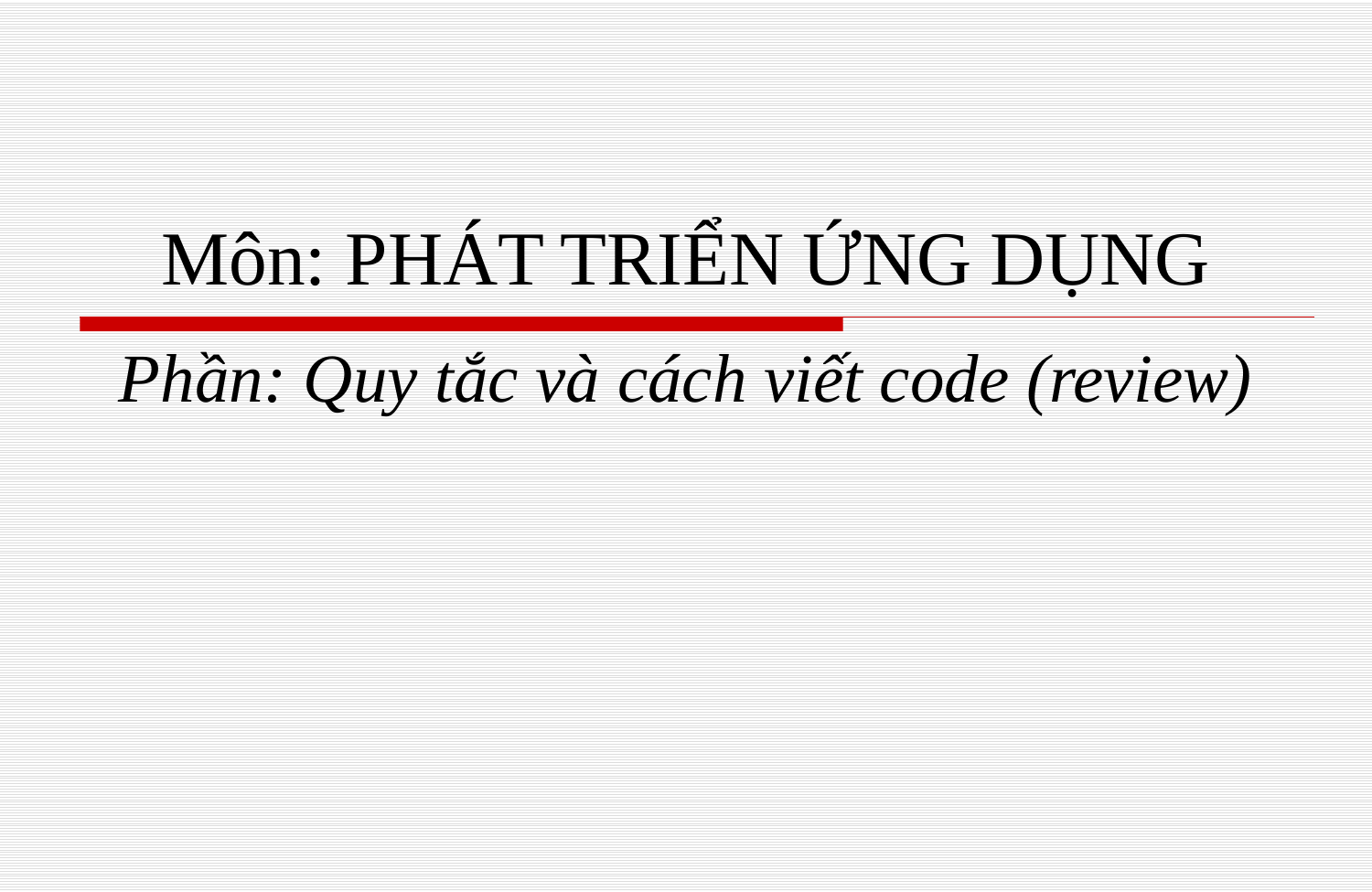

# Môn: PHÁT TRIỂN ỨNG DỤNG
Phần: Quy tắc và cách viết code (review)